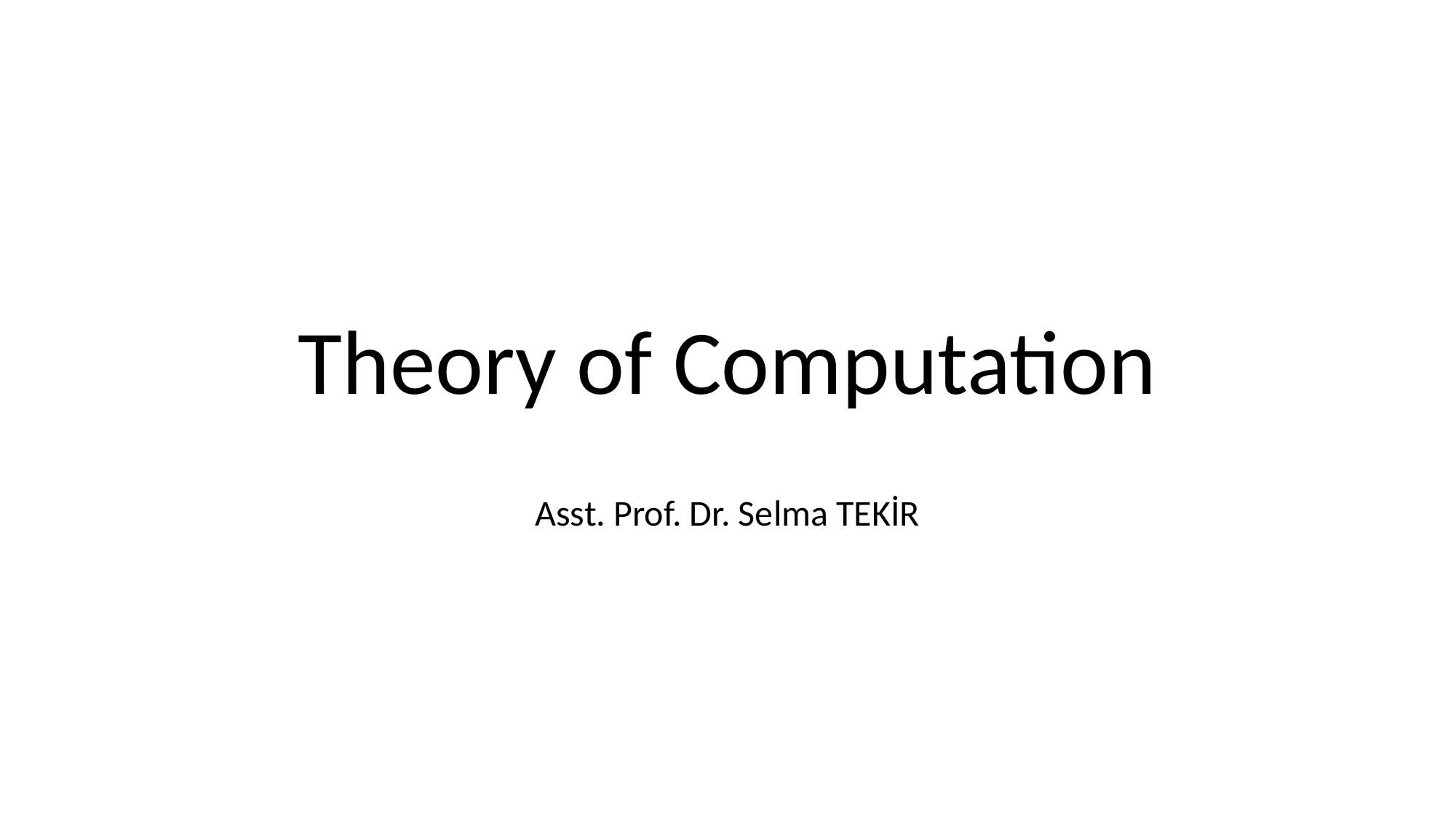

# Theory of Computation

Asst. Prof. Dr. Selma TEKİR